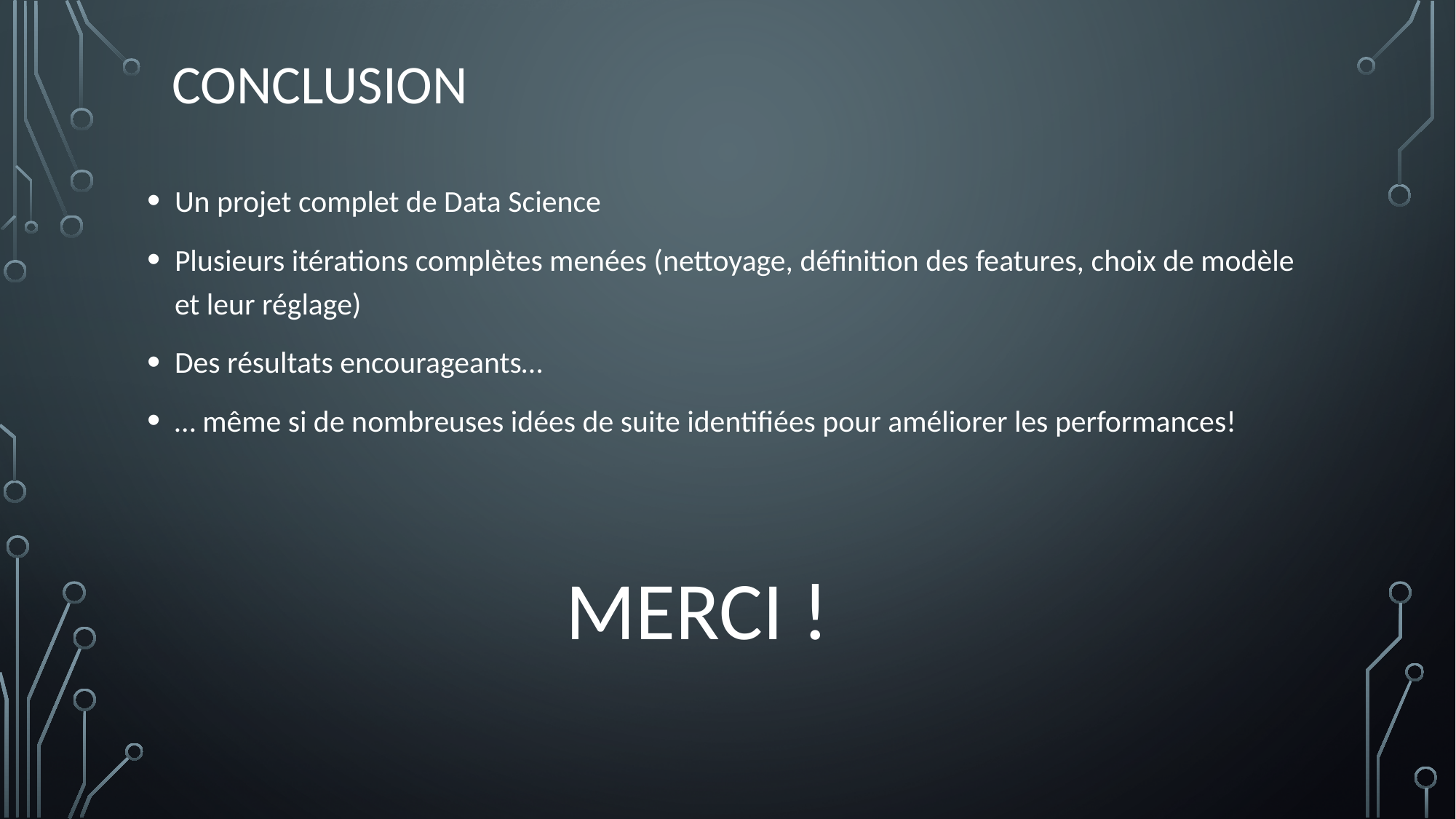

# Conclusion
Un projet complet de Data Science
Plusieurs itérations complètes menées (nettoyage, définition des features, choix de modèle et leur réglage)
Des résultats encourageants…
… même si de nombreuses idées de suite identifiées pour améliorer les performances!
MERCI !